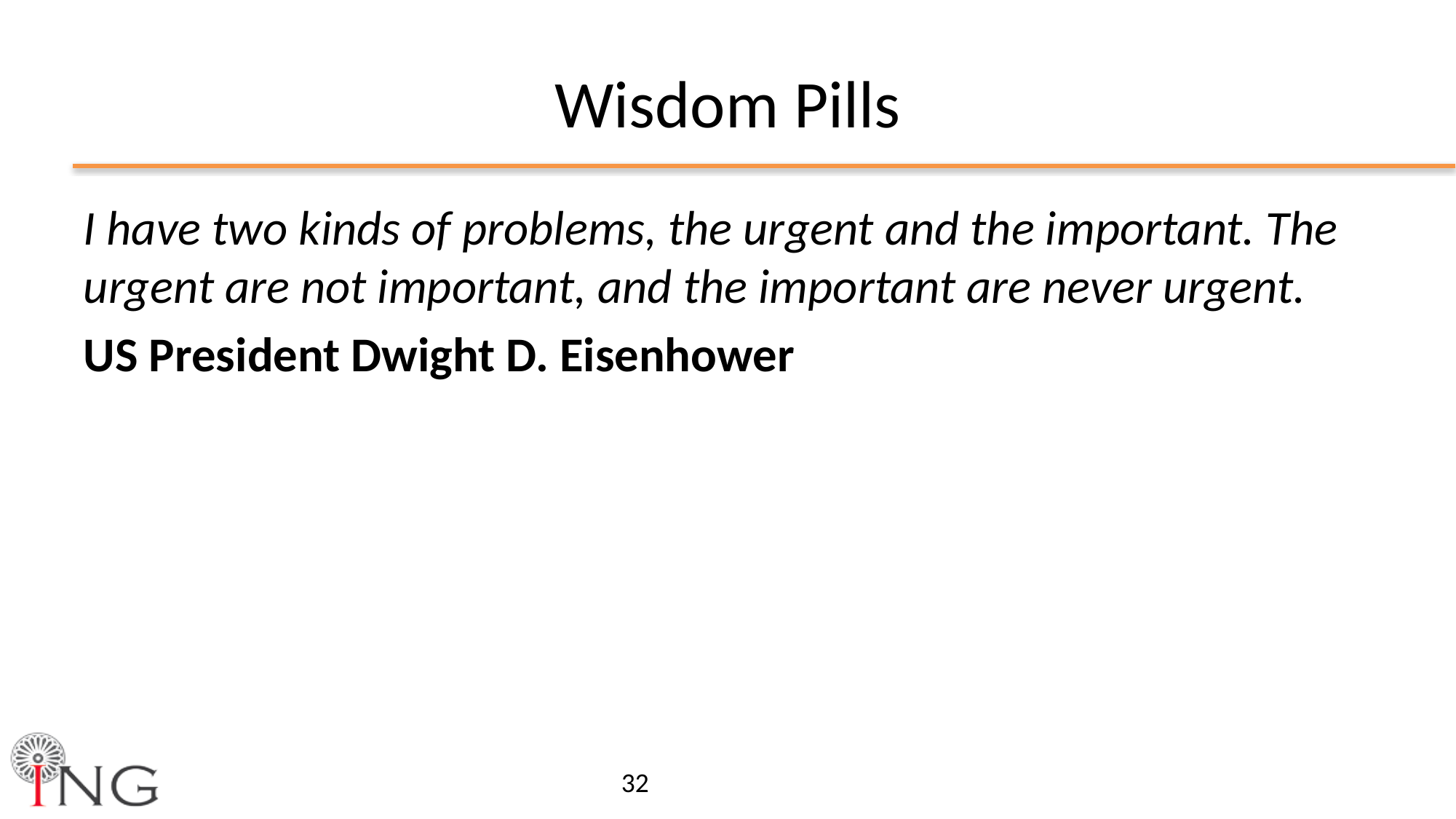

# Wisdom Pills
I have two kinds of problems, the urgent and the important. The urgent are not important, and the important are never urgent.
US President Dwight D. Eisenhower

32